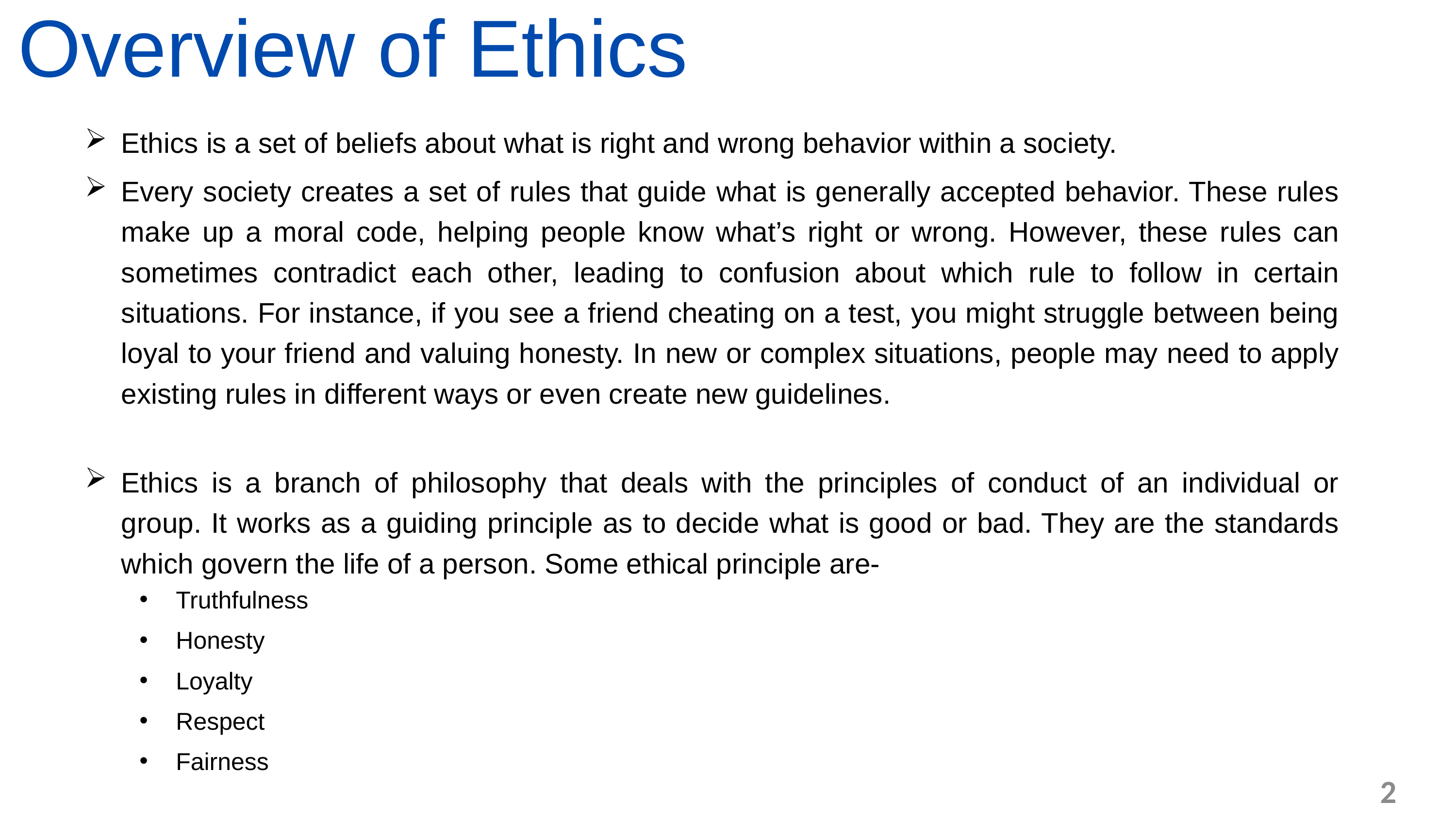

Overview of Ethics
Ethics is a set of beliefs about what is right and wrong behavior within a society.
Every society creates a set of rules that guide what is generally accepted behavior. These rules make up a moral code, helping people know what’s right or wrong. However, these rules can sometimes contradict each other, leading to confusion about which rule to follow in certain situations. For instance, if you see a friend cheating on a test, you might struggle between being loyal to your friend and valuing honesty. In new or complex situations, people may need to apply existing rules in different ways or even create new guidelines.
Ethics is a branch of philosophy that deals with the principles of conduct of an individual or group. It works as a guiding principle as to decide what is good or bad. They are the standards which govern the life of a person. Some ethical principle are-

Truthfulness
Honesty
Loyalty
Respect
Fairness

2